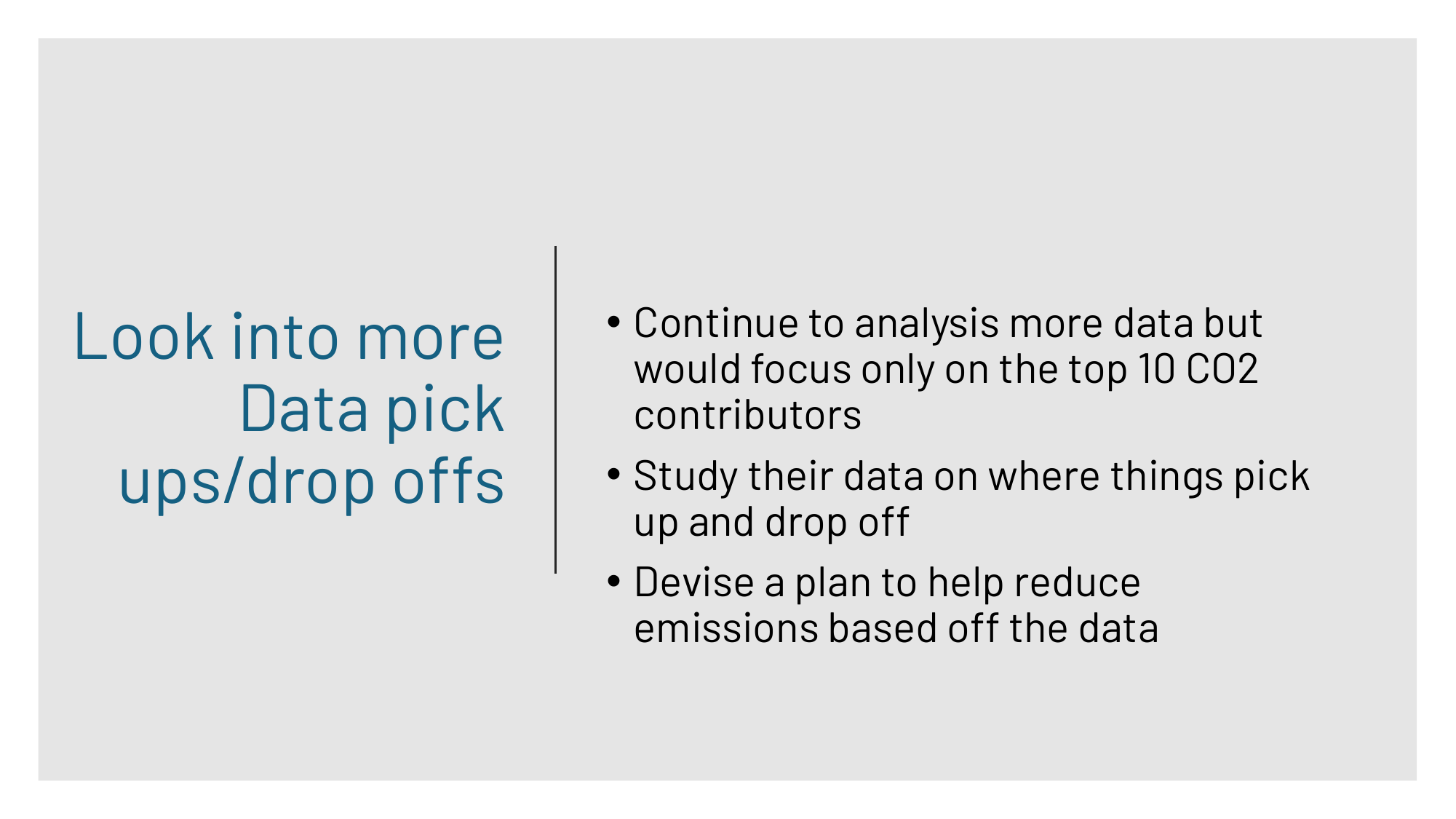

# Look into more Data pick ups/drop offs
Continue to analysis more data but would focus only on the top 10 CO2 contributors
Study their data on where things pick up and drop off
Devise a plan to help reduce emissions based off the data